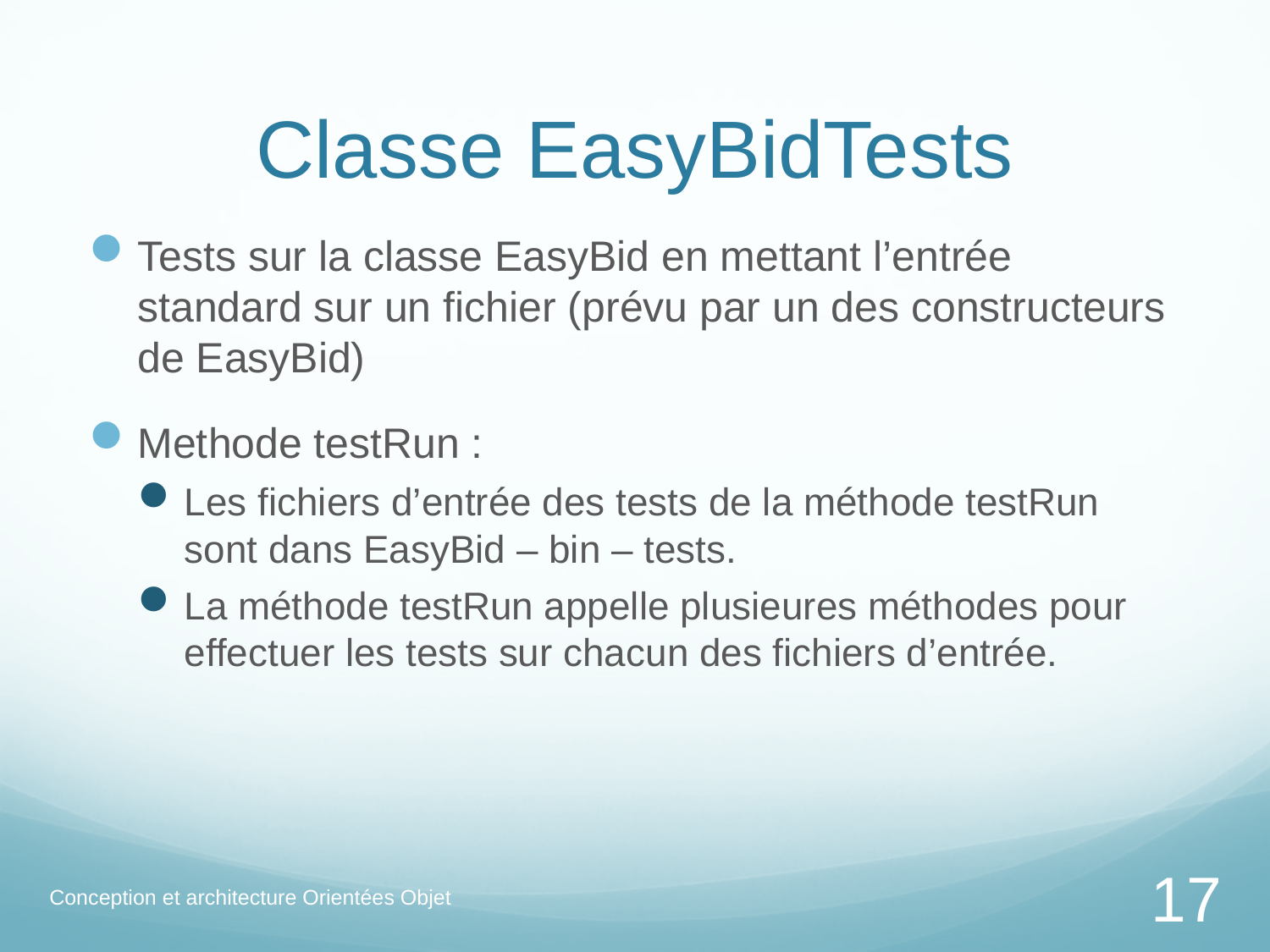

# Classe EasyBidTests
Tests sur la classe EasyBid en mettant l’entrée standard sur un fichier (prévu par un des constructeurs de EasyBid)
Methode testRun :
Les fichiers d’entrée des tests de la méthode testRun sont dans EasyBid – bin – tests.
La méthode testRun appelle plusieures méthodes pour effectuer les tests sur chacun des fichiers d’entrée.

Conception et architecture Orientées Objet
17